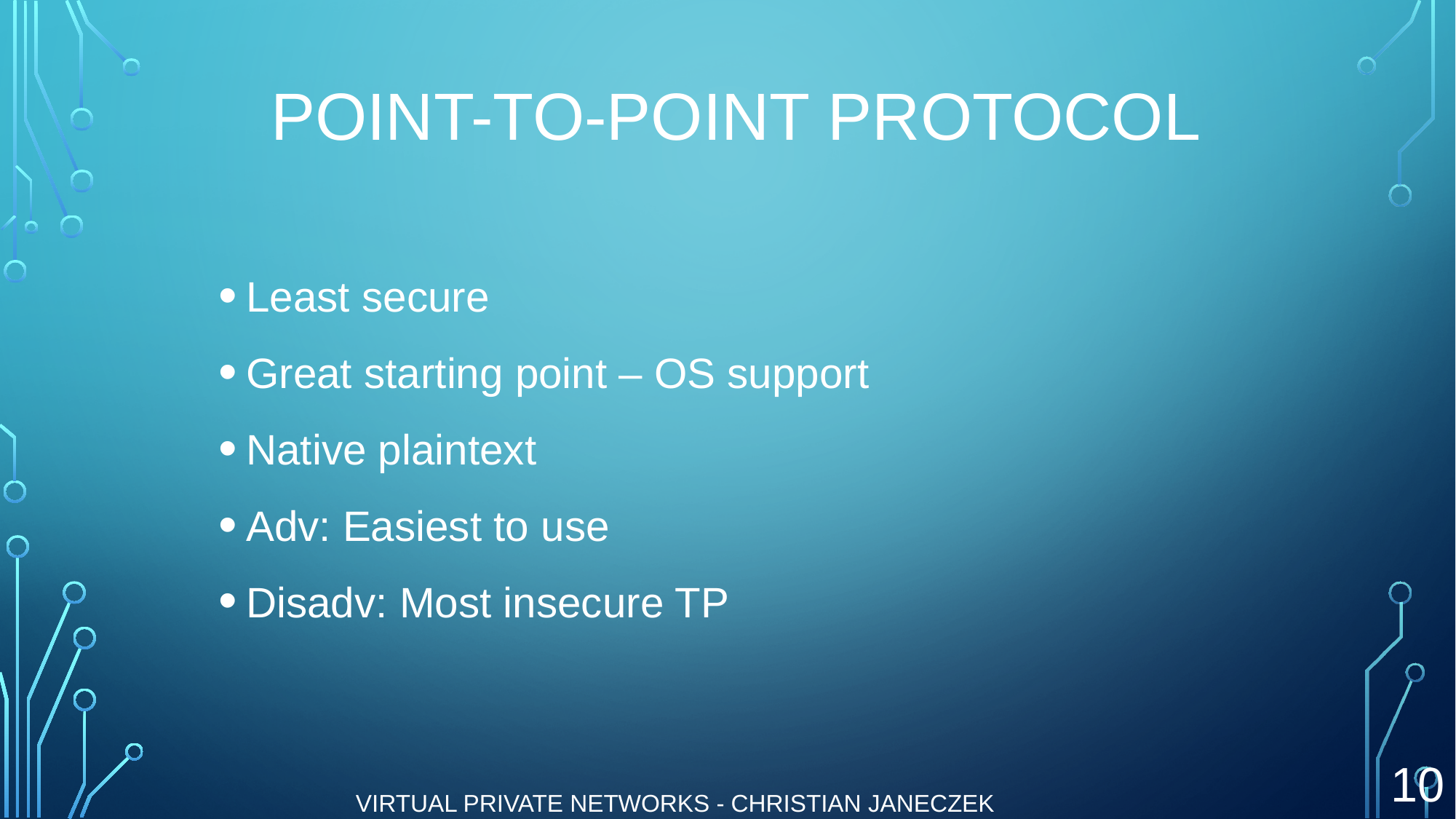

# Point-to-Point Protocol
Least secure
Great starting point – OS support
Native plaintext
Adv: Easiest to use
Disadv: Most insecure TP

10
VIRTUAL PRIVATE NETWORKS - Christian Janeczek